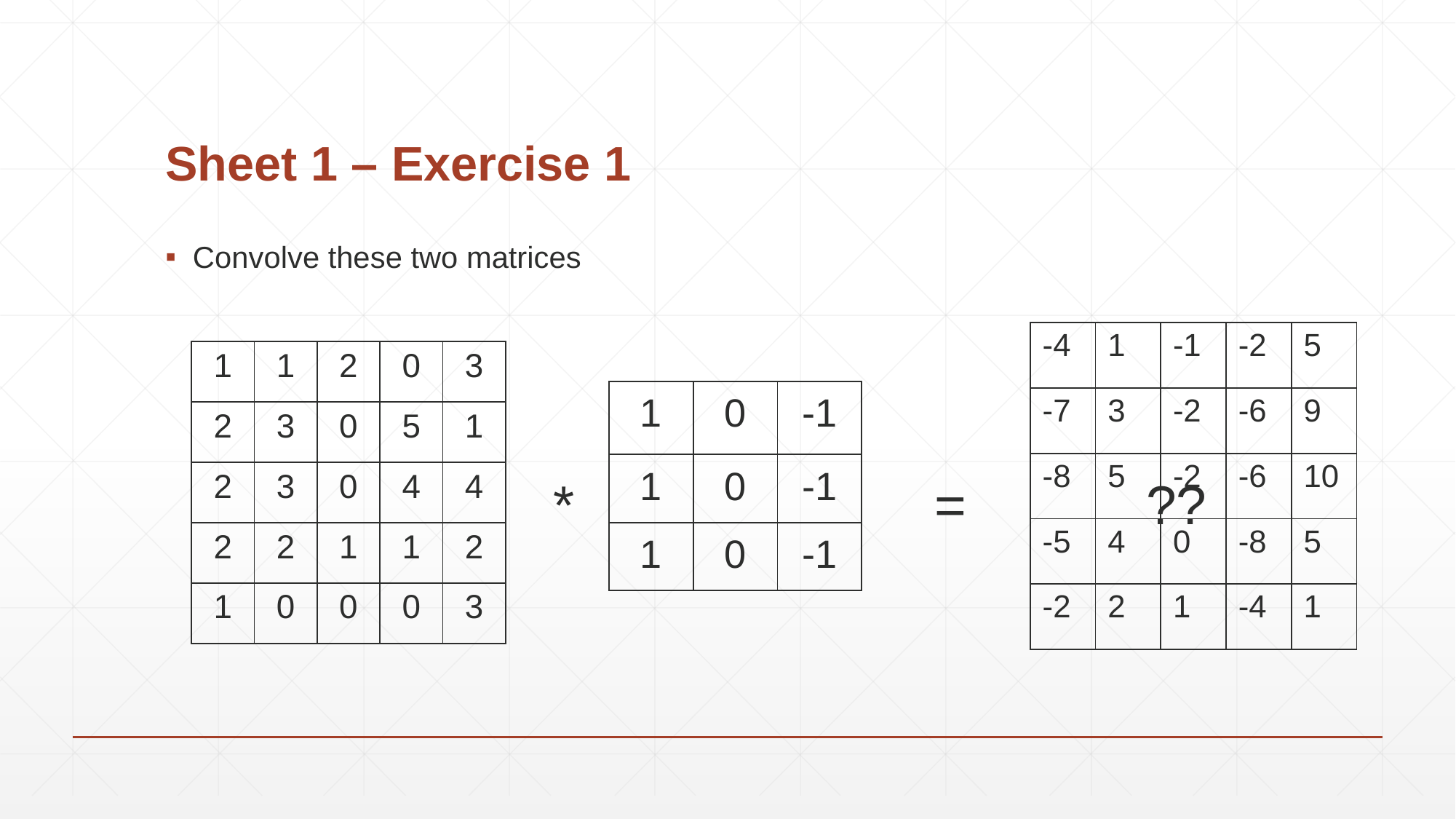

# Sheet 1 – Exercise 1
Convolve these two matrices
| -4 | 1 | -1 | -2 | 5 |
| --- | --- | --- | --- | --- |
| -7 | 3 | -2 | -6 | 9 |
| -8 | 5 | -2 | -6 | 10 |
| -5 | 4 | 0 | -8 | 5 |
| -2 | 2 | 1 | -4 | 1 |
| 1 | 1 | 2 | 0 | 3 |
| --- | --- | --- | --- | --- |
| 2 | 3 | 0 | 5 | 1 |
| 2 | 3 | 0 | 4 | 4 |
| 2 | 2 | 1 | 1 | 2 |
| 1 | 0 | 0 | 0 | 3 |
| 1 | 0 | -1 |
| --- | --- | --- |
| 1 | 0 | -1 |
| 1 | 0 | -1 |
*
=
??